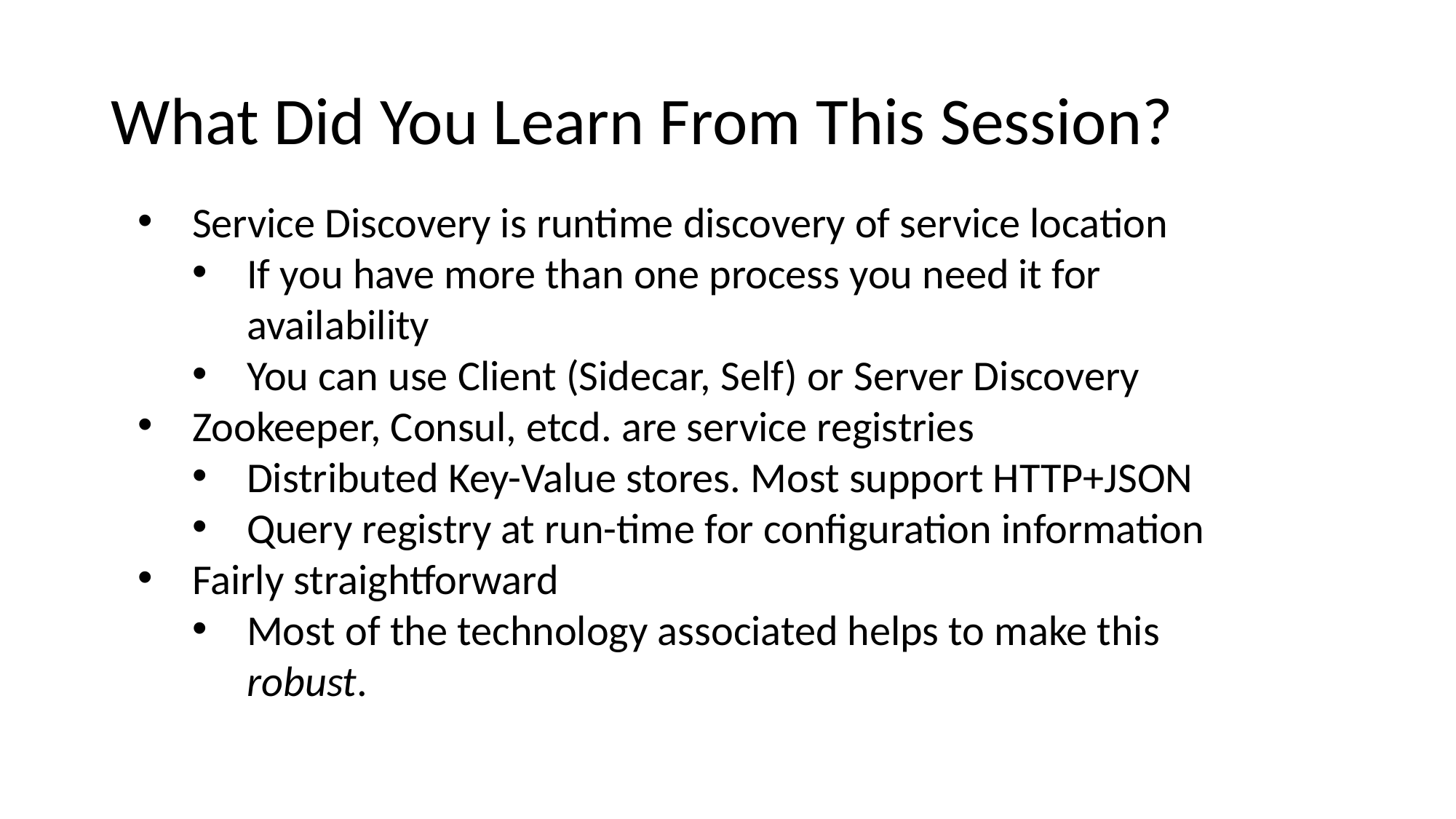

# What Did You Learn From This Session?
Service Discovery is runtime discovery of service location
If you have more than one process you need it for availability
You can use Client (Sidecar, Self) or Server Discovery
Zookeeper, Consul, etcd. are service registries
Distributed Key-Value stores. Most support HTTP+JSON
Query registry at run-time for configuration information
Fairly straightforward
Most of the technology associated helps to make this robust.